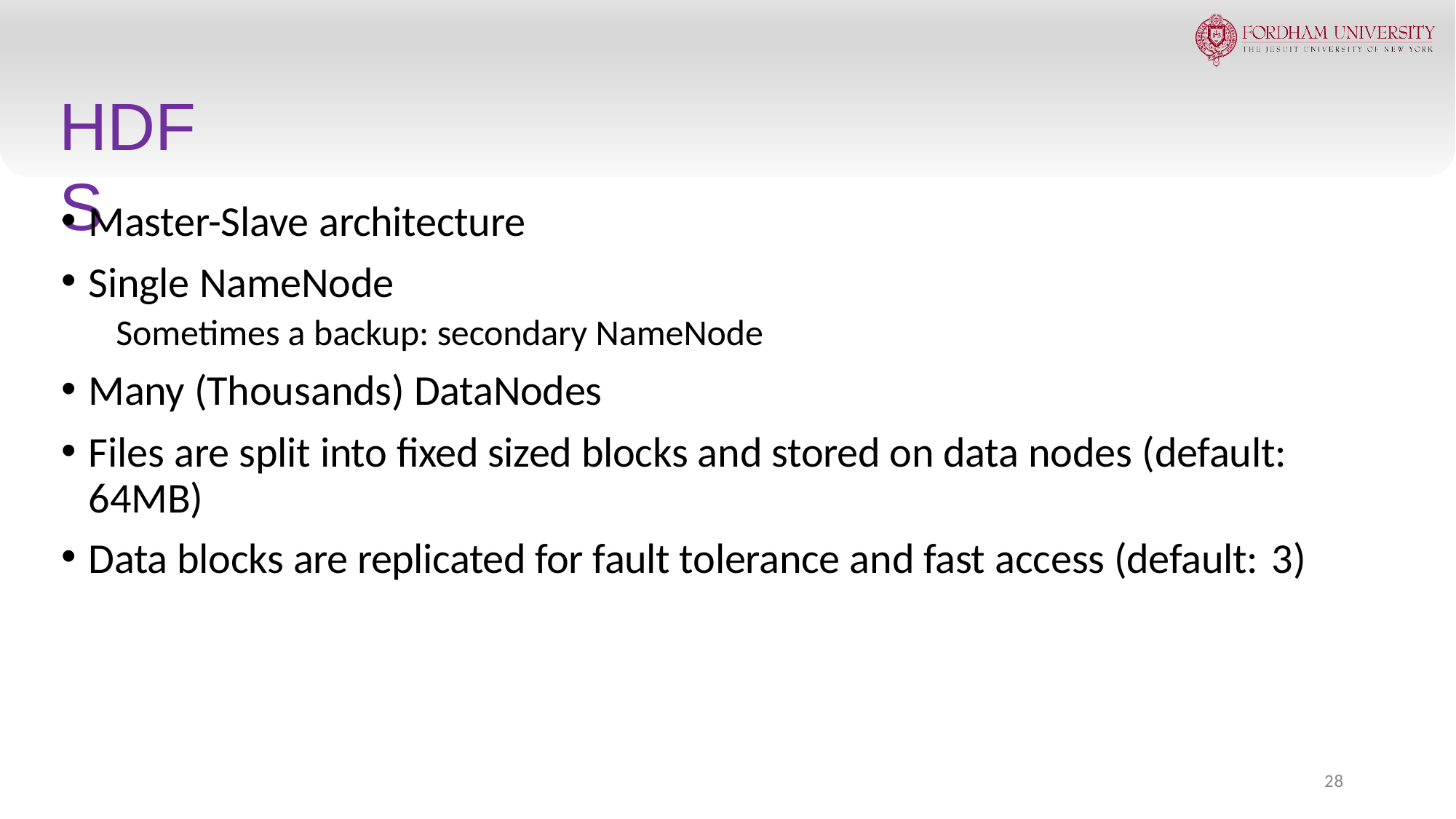

# HDFS
Master-Slave architecture
Single NameNode
Sometimes a backup: secondary NameNode
Many (Thousands) DataNodes
Files are split into fixed sized blocks and stored on data nodes (default:  64MB)
Data blocks are replicated for fault tolerance and fast access (default: 3)
28